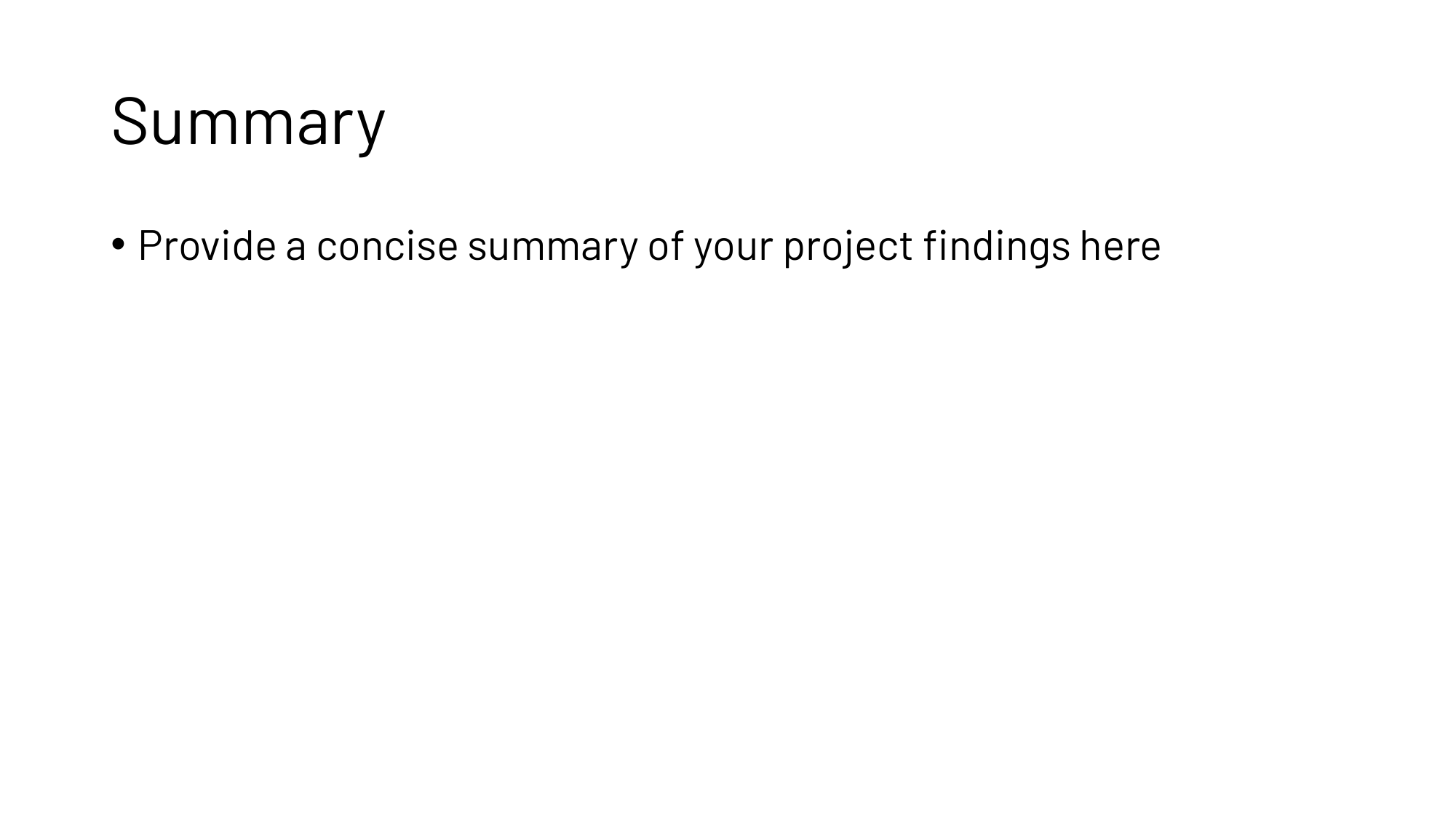

# Summary
Provide a concise summary of your project findings here